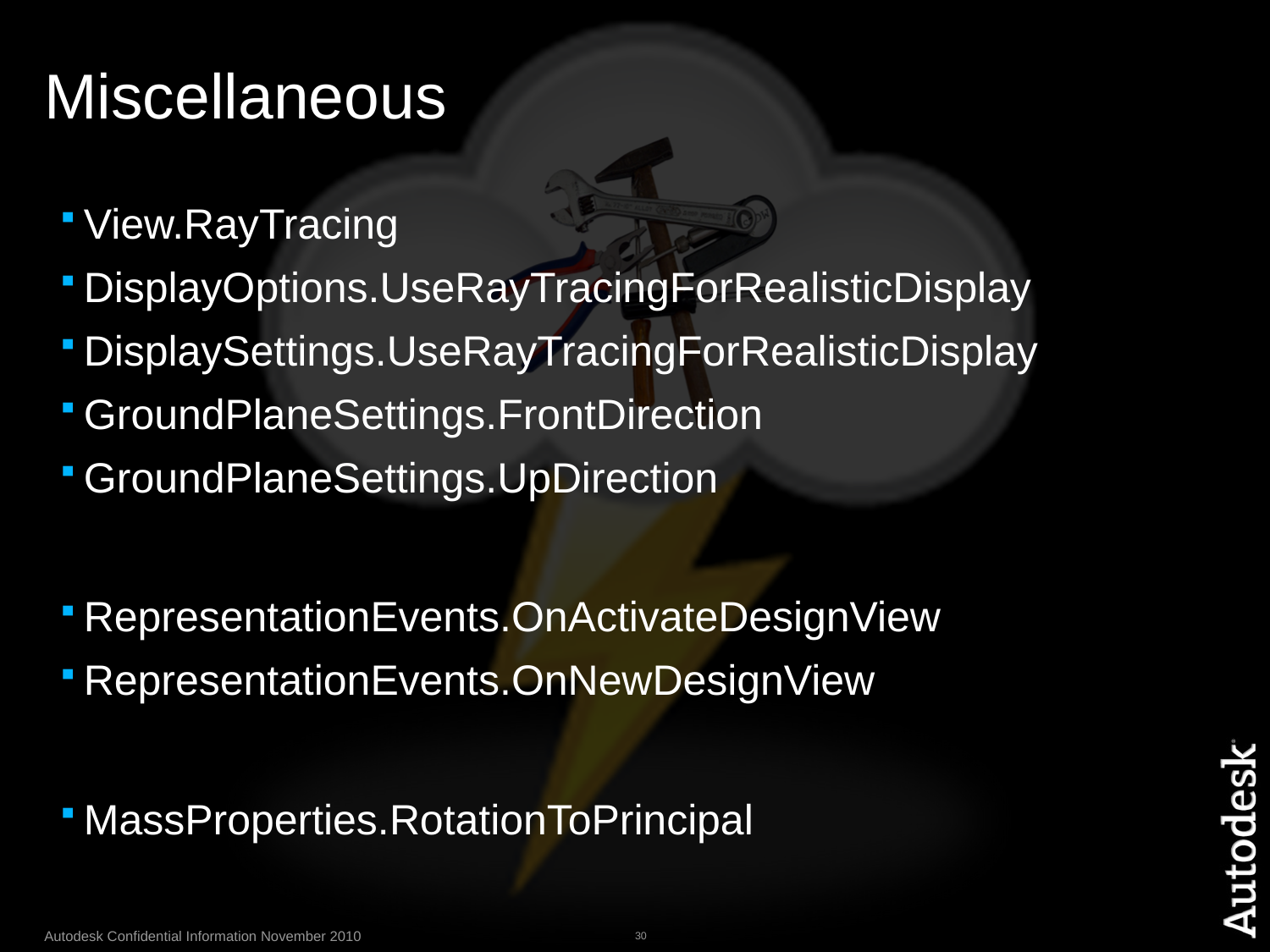

# Miscellaneous
View.RayTracing
DisplayOptions.UseRayTracingForRealisticDisplay
DisplaySettings.UseRayTracingForRealisticDisplay
GroundPlaneSettings.FrontDirection
GroundPlaneSettings.UpDirection

RepresentationEvents.OnActivateDesignView
RepresentationEvents.OnNewDesignView

MassProperties.RotationToPrincipal